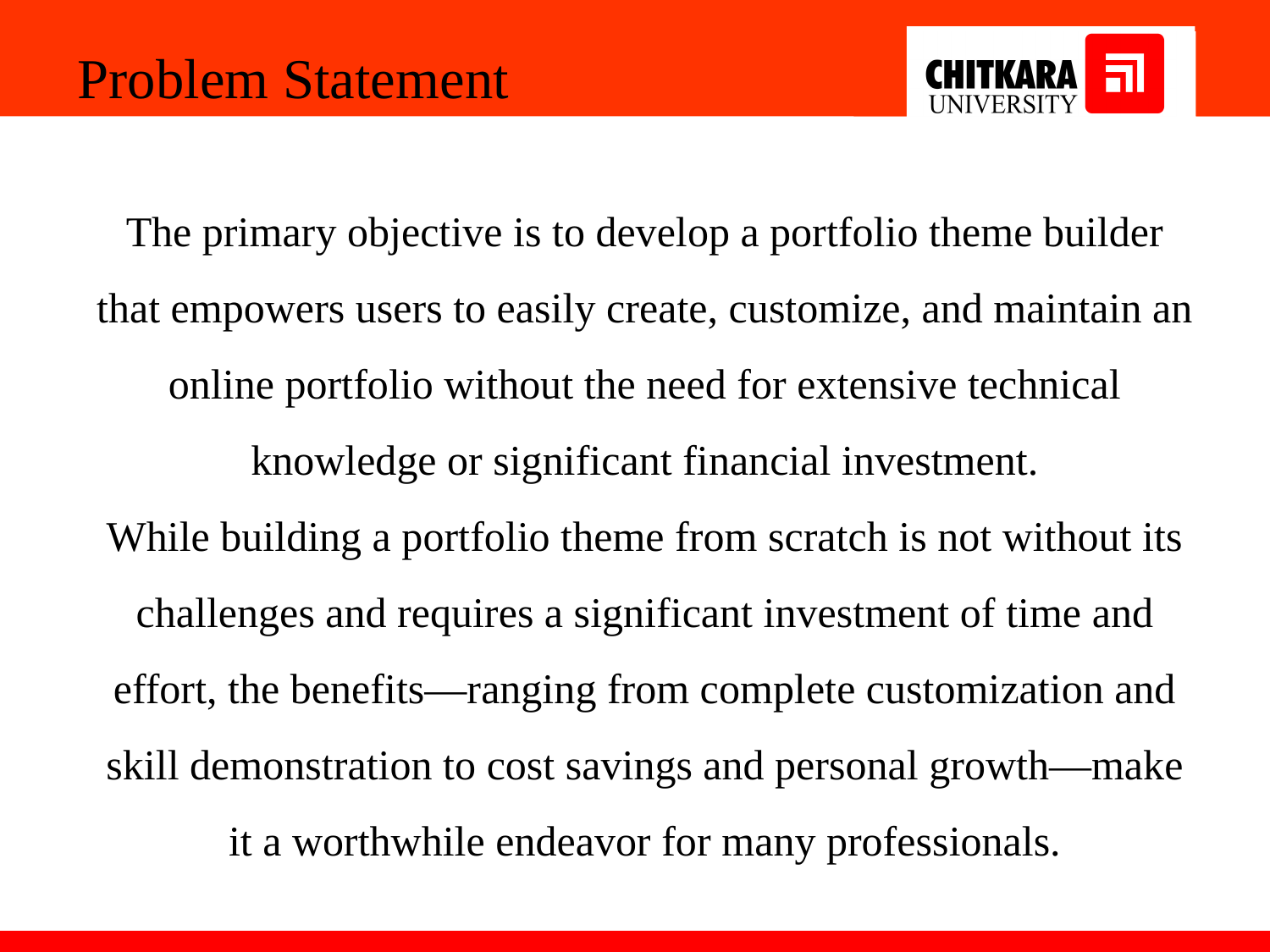

Problem Statement
The primary objective is to develop a portfolio theme builder that empowers users to easily create, customize, and maintain an online portfolio without the need for extensive technical knowledge or significant financial investment.
While building a portfolio theme from scratch is not without its challenges and requires a significant investment of time and effort, the benefits—ranging from complete customization and skill demonstration to cost savings and personal growth—make it a worthwhile endeavor for many professionals.